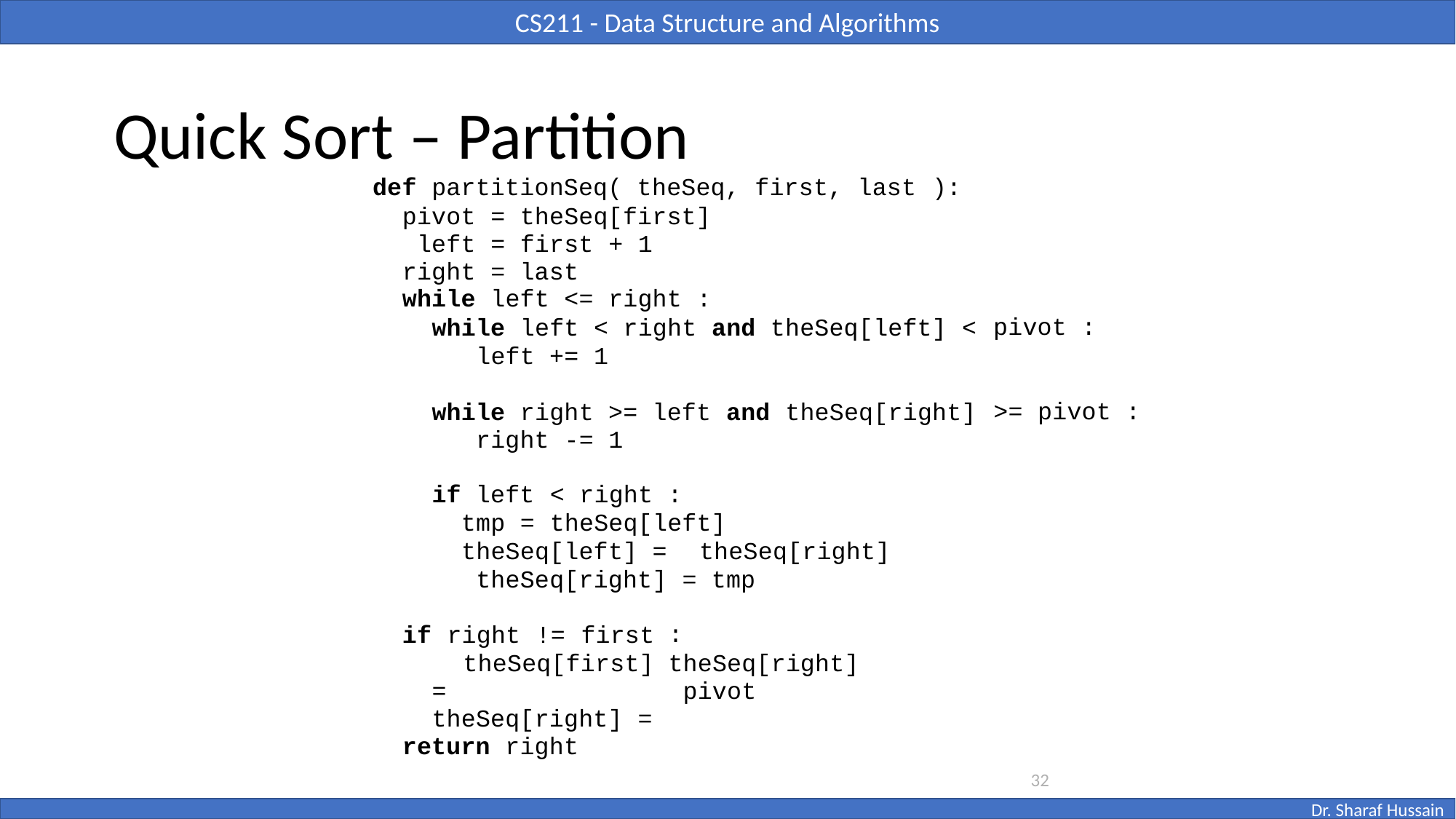

# Quick Sort – Partition
def partitionSeq( theSeq, first, last ):
pivot = theSeq[first]  left = first + 1  right = last
while left <= right :
while left < right and theSeq[left] <  left += 1
pivot :
>= pivot :
while right >= left and theSeq[right]  right -= 1
if left
tmp =
< right :
theSeq[left]
theSeq[left] =	theSeq[right]  theSeq[right] = tmp
:
theSeq[right]  pivot
if right != first  theSeq[first] =  theSeq[right] =
return right
32